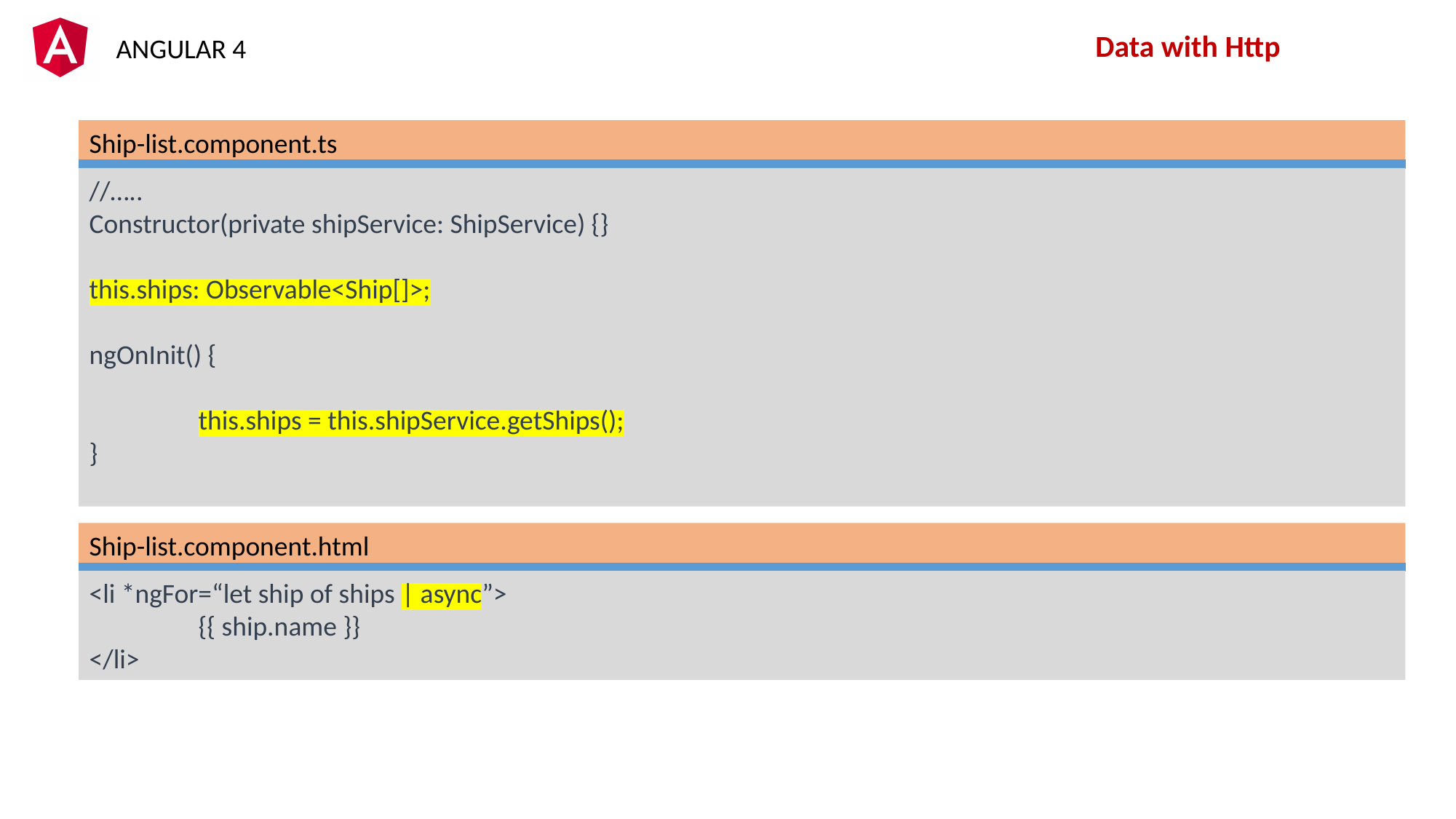

Data with Http
Ship-list.component.ts
//…..
Constructor(private shipService: ShipService) {}

this.ships: Observable<Ship[]>;

ngOnInit() {

	this.ships = this.shipService.getShips();
}

Ship-list.component.html
<li *ngFor=“let ship of ships | async”>
	{{ ship.name }}
</li>